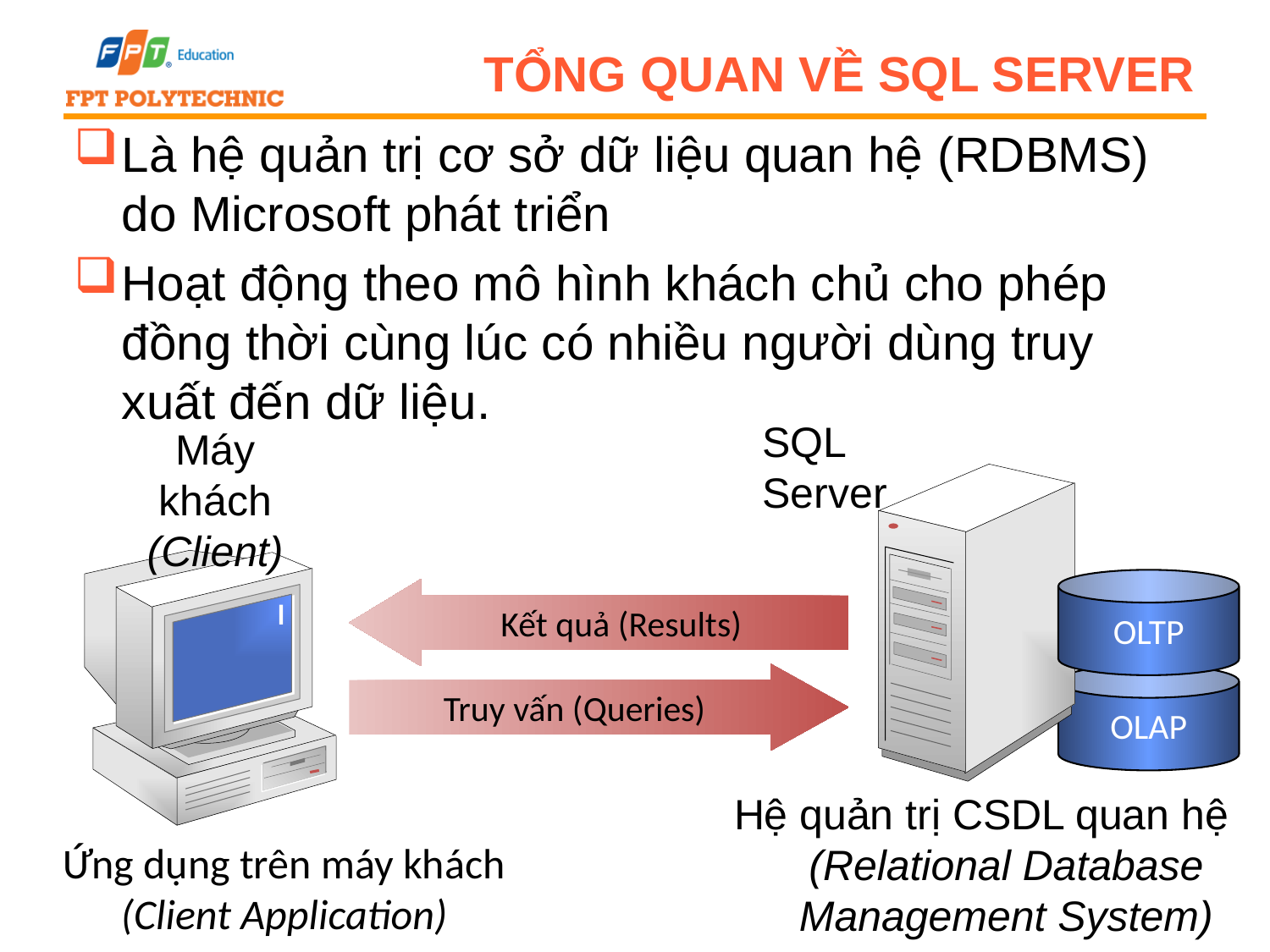

# Tổng quan về SQL Server
Là hệ quản trị cơ sở dữ liệu quan hệ (RDBMS) do Microsoft phát triển
Hoạt động theo mô hình khách chủ cho phép đồng thời cùng lúc có nhiều người dùng truy xuất đến dữ liệu.

SQL Server
Máy khách
(Client)

OLTP

Kết quả (Results)
Truy vấn (Queries)
OLAP
Hệ quản trị CSDL quan hệ
(Relational Database
Management System)
Ứng dụng trên máy khách
(Client Application)